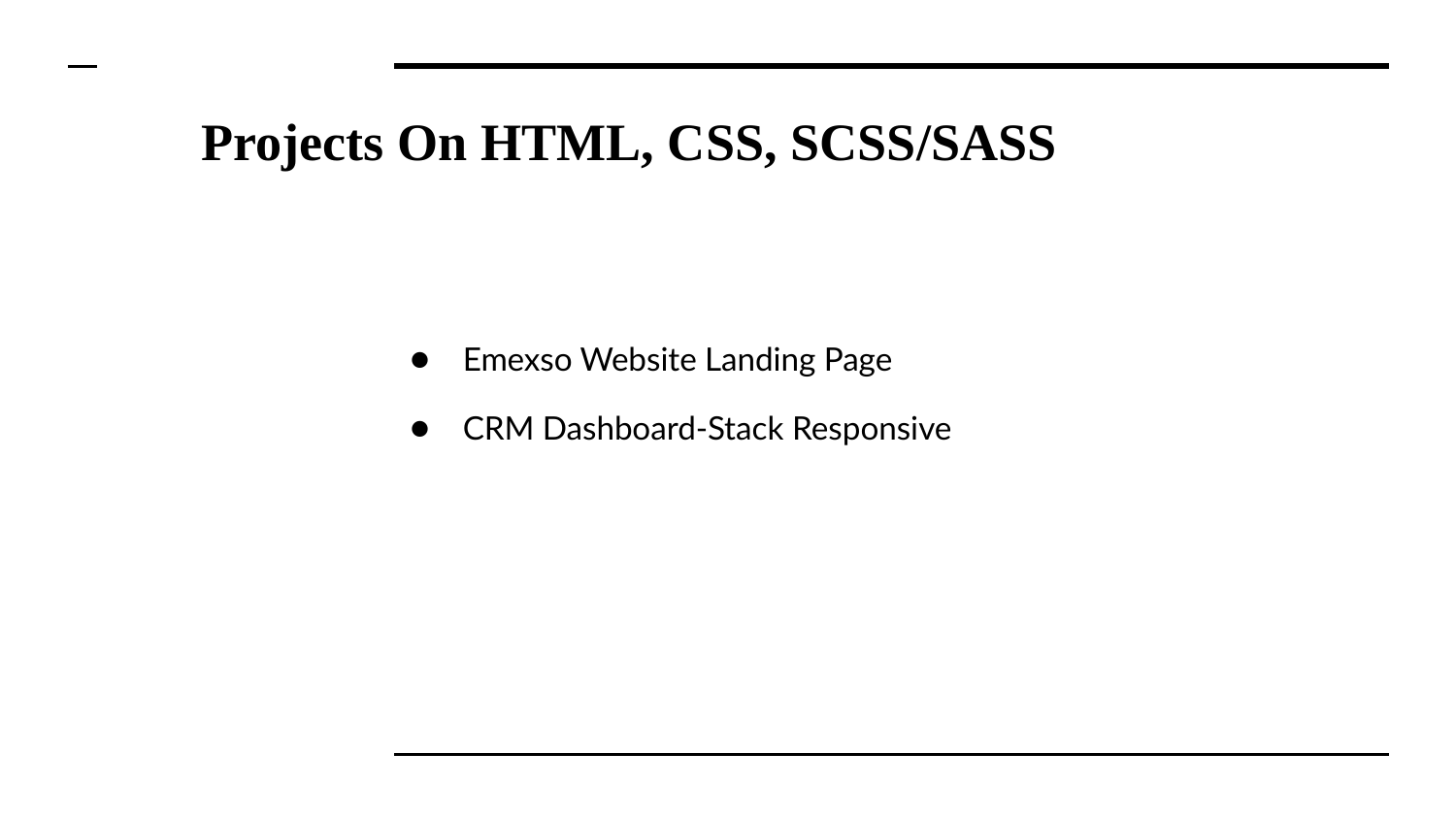

# Projects On HTML, CSS, SCSS/SASS

Emexso Website Landing Page
CRM Dashboard-Stack Responsive